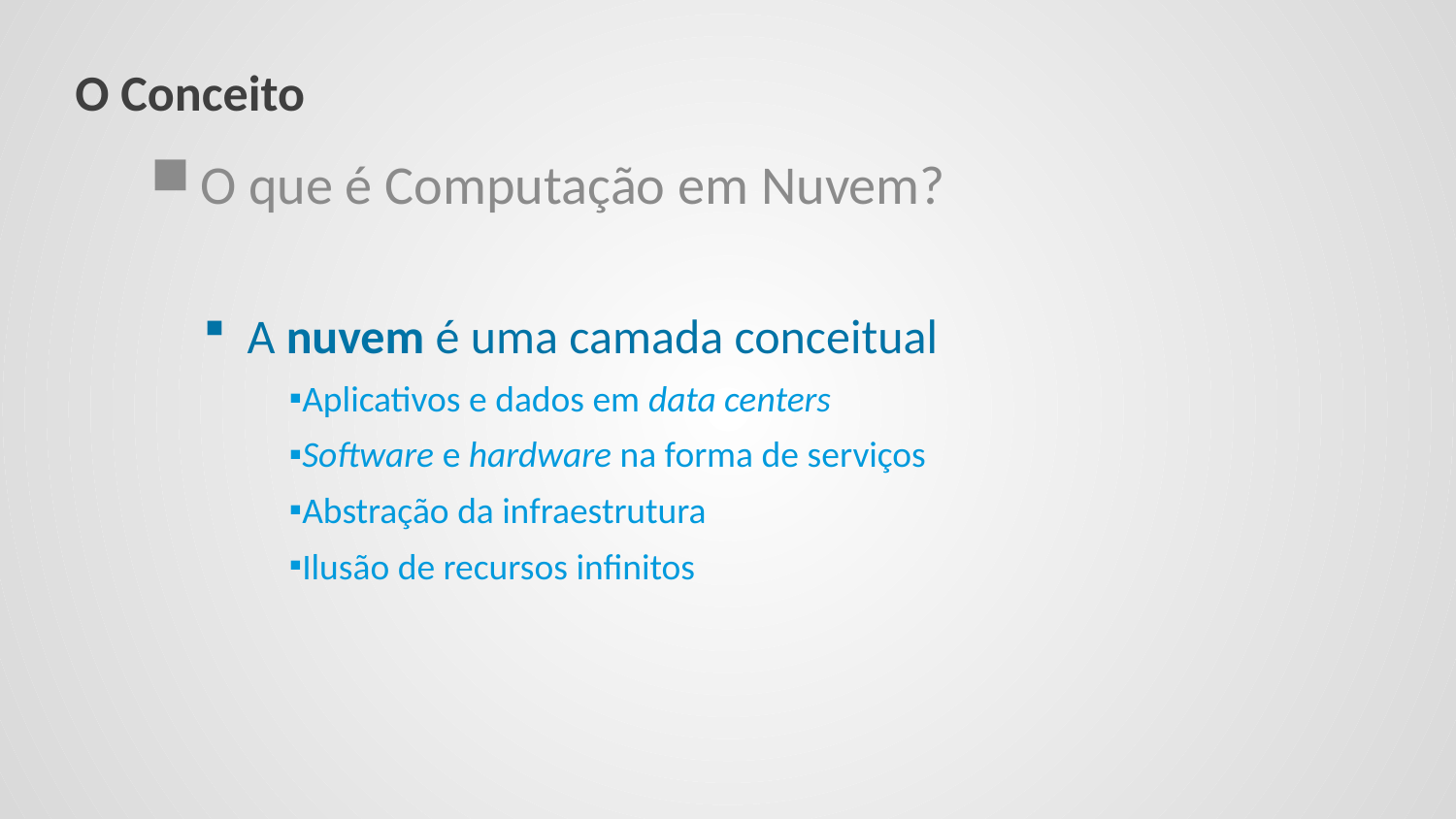

# O Conceito
O que é Computação em Nuvem?

A nuvem é uma camada conceitual
Aplicativos e dados em data centers
Software e hardware na forma de serviços
Abstração da infraestrutura
Ilusão de recursos infinitos